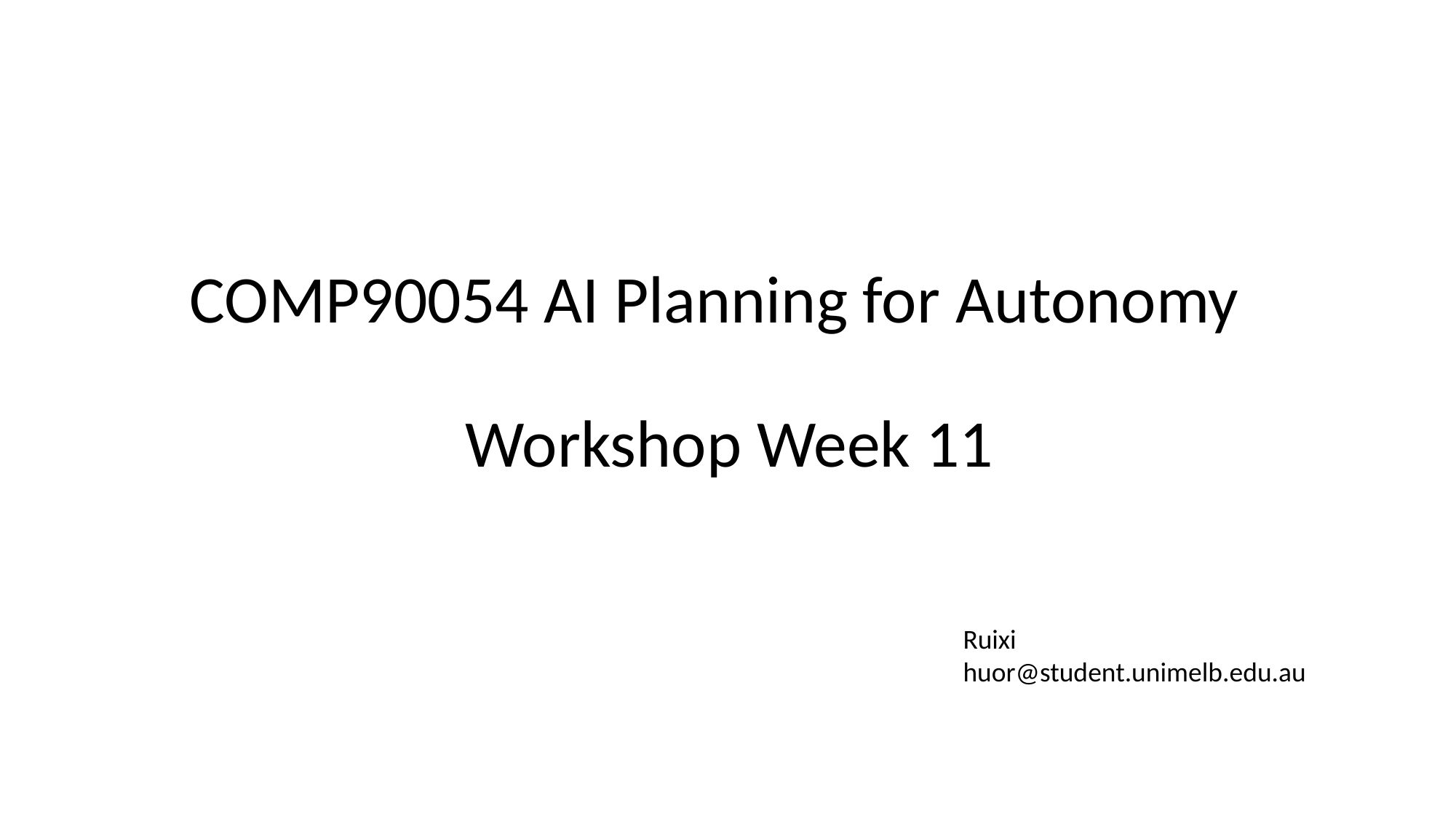

# COMP90054 AI Planning for Autonomy Workshop Week 11
Ruixi
huor@student.unimelb.edu.au